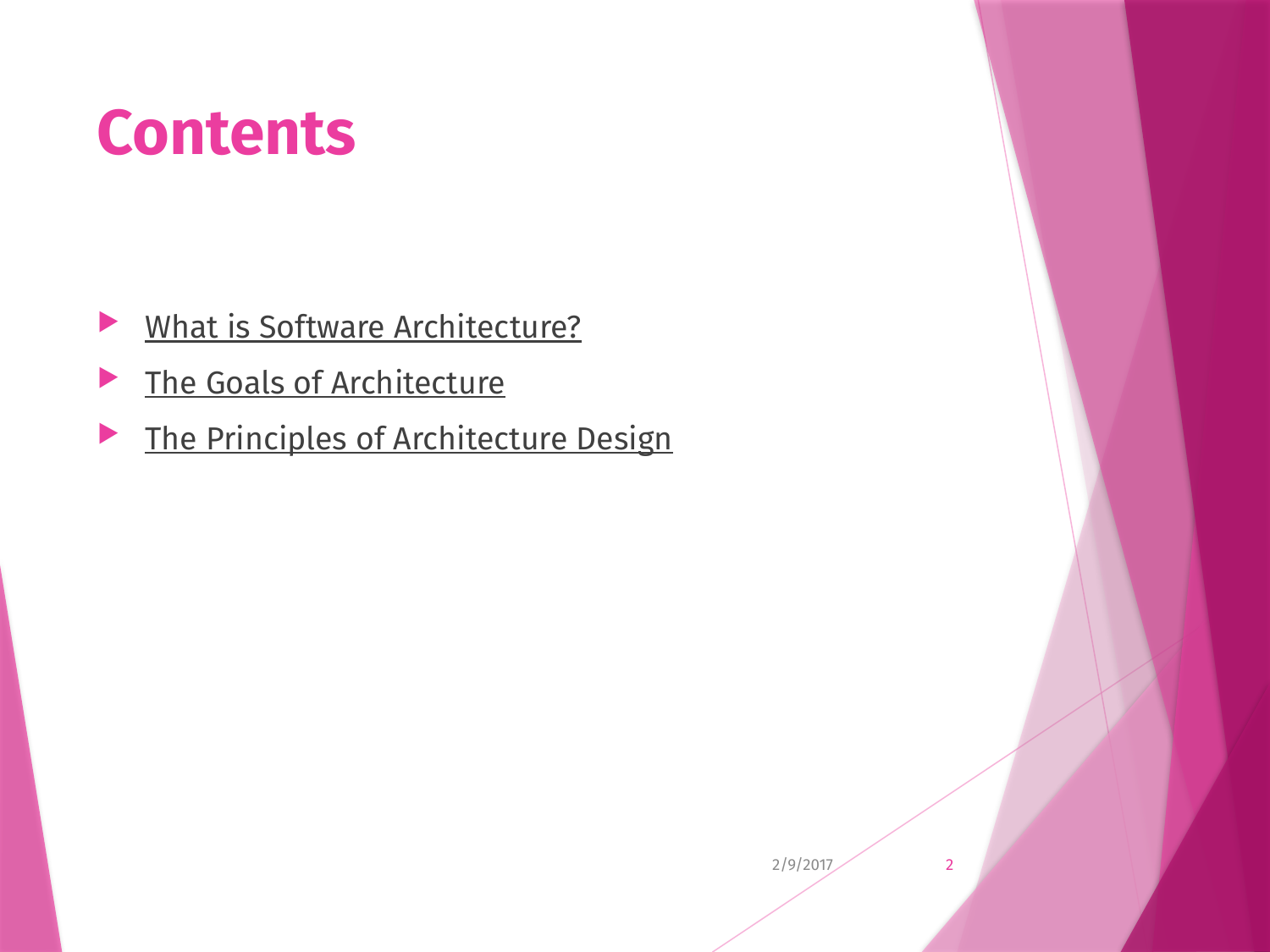

# Contents
What is Software Architecture?
The Goals of Architecture
The Principles of Architecture Design

2/9/2017
2